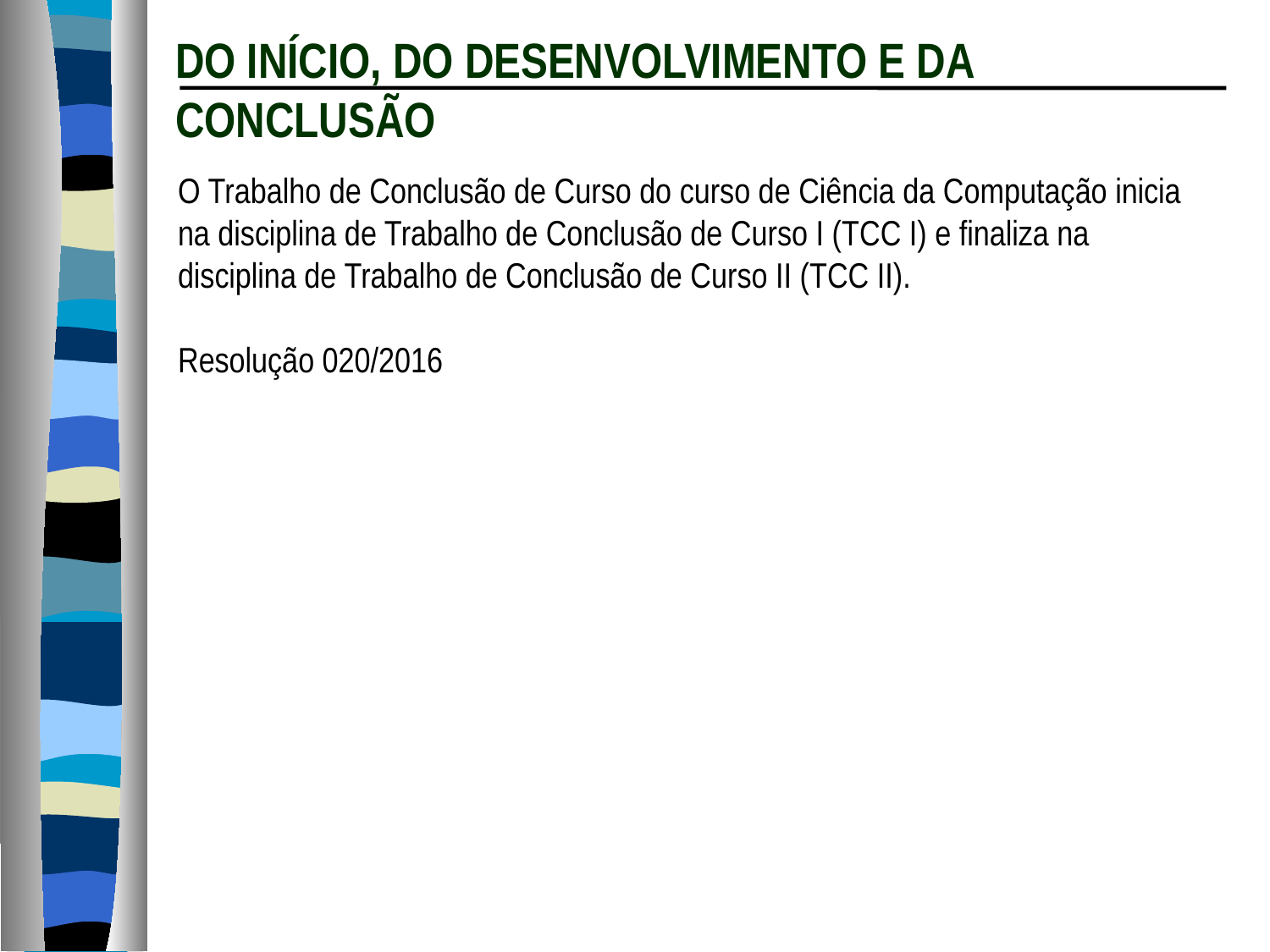

DO INÍCIO, DO DESENVOLVIMENTO E DA CONCLUSÃO

O Trabalho de Conclusão de Curso do curso de Ciência da Computação inicia na disciplina de Trabalho de Conclusão de Curso I (TCC I) e finaliza na disciplina de Trabalho de Conclusão de Curso II (TCC II).

Resolução 020/2016